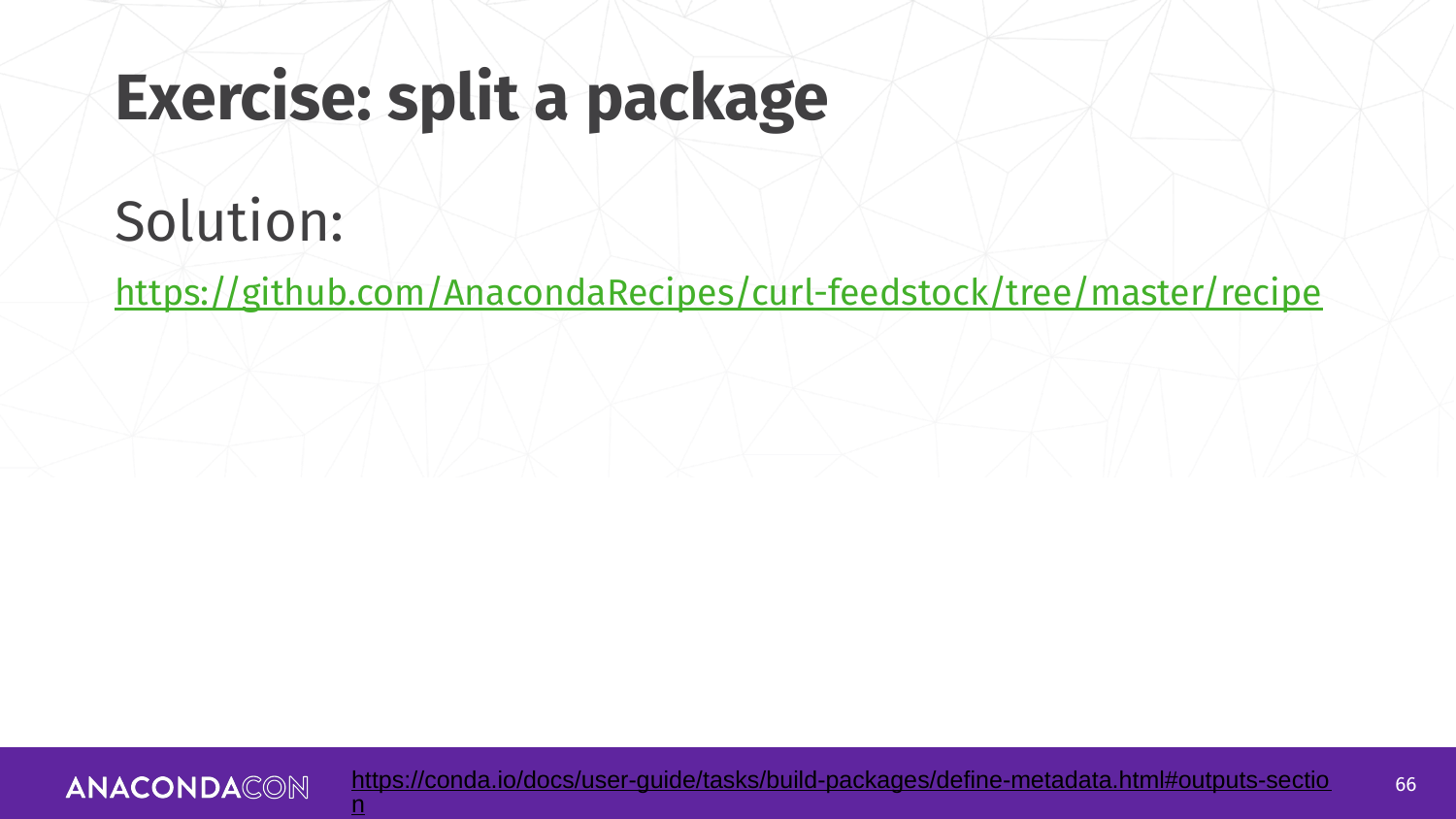

# Exercise: split a package
Solution:
https://github.com/AnacondaRecipes/curl-feedstock/tree/master/recipe
https://conda.io/docs/user-guide/tasks/build-packages/define-metadata.html#outputs-section
66